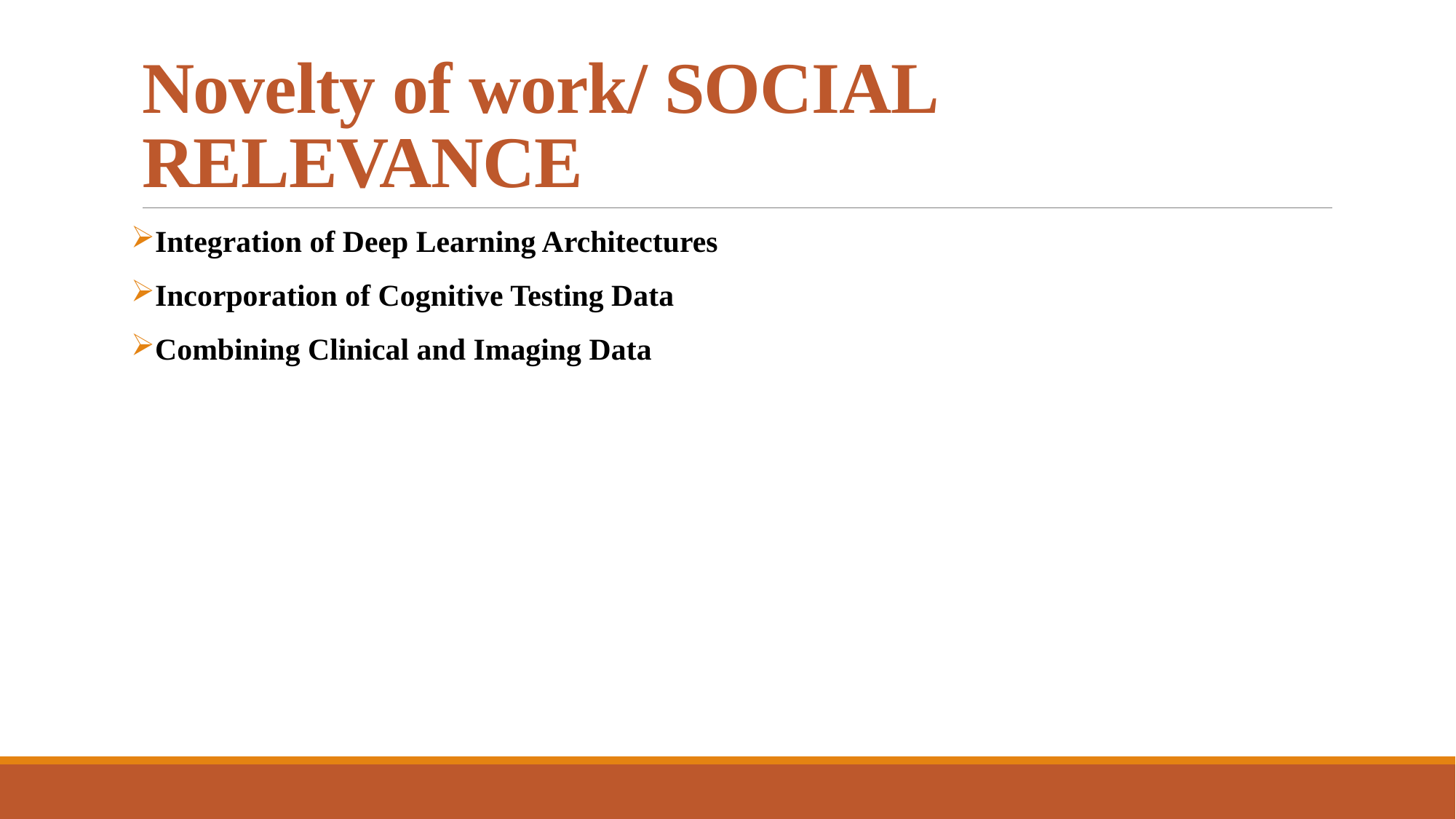

# Novelty of work/ SOCIAL RELEVANCE
Integration of Deep Learning Architectures
Incorporation of Cognitive Testing Data
Combining Clinical and Imaging Data